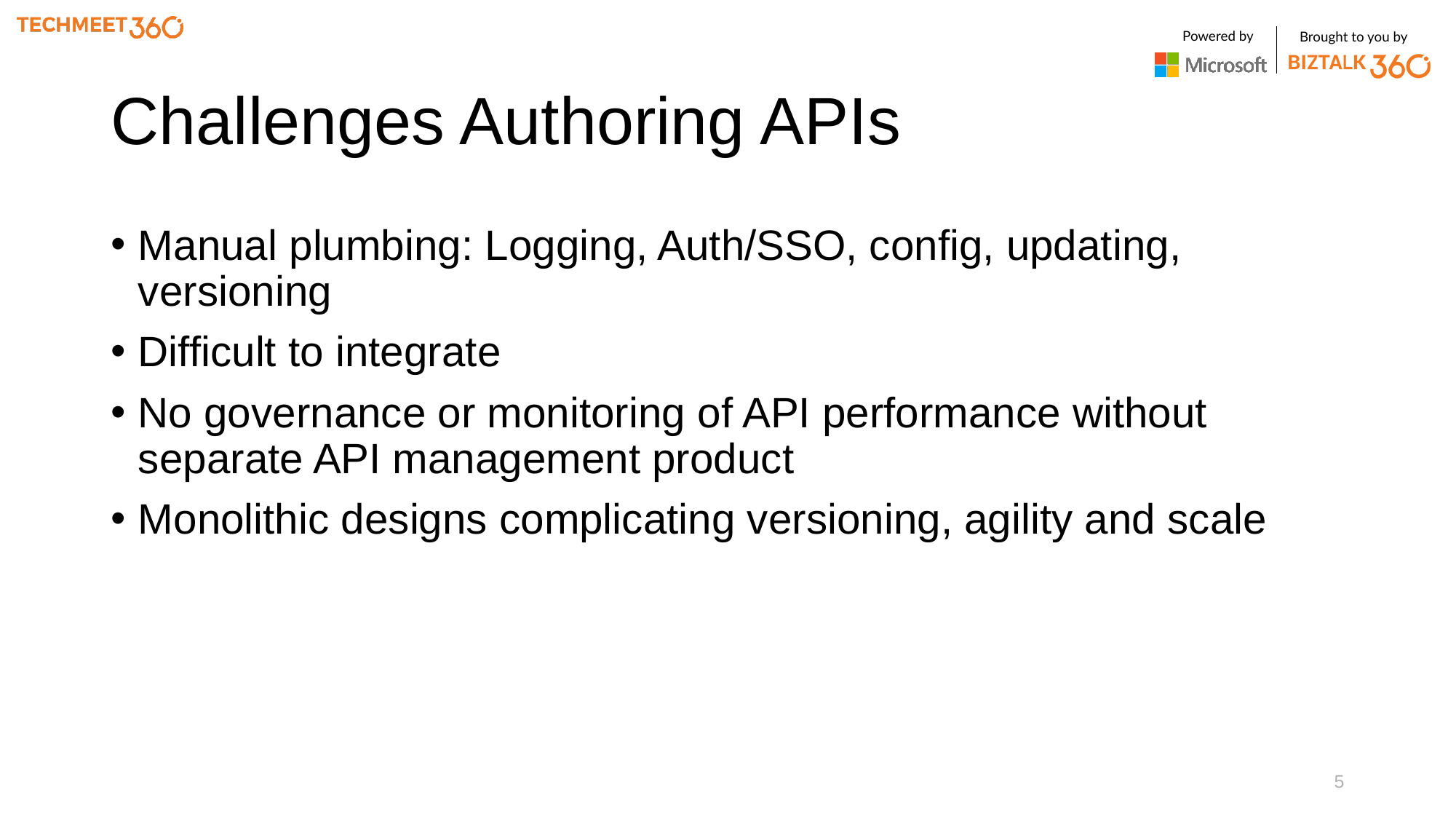

# Challenges Authoring APIs
Manual plumbing: Logging, Auth/SSO, config, updating, versioning
Difficult to integrate
No governance or monitoring of API performance without separate API management product
Monolithic designs complicating versioning, agility and scale
5